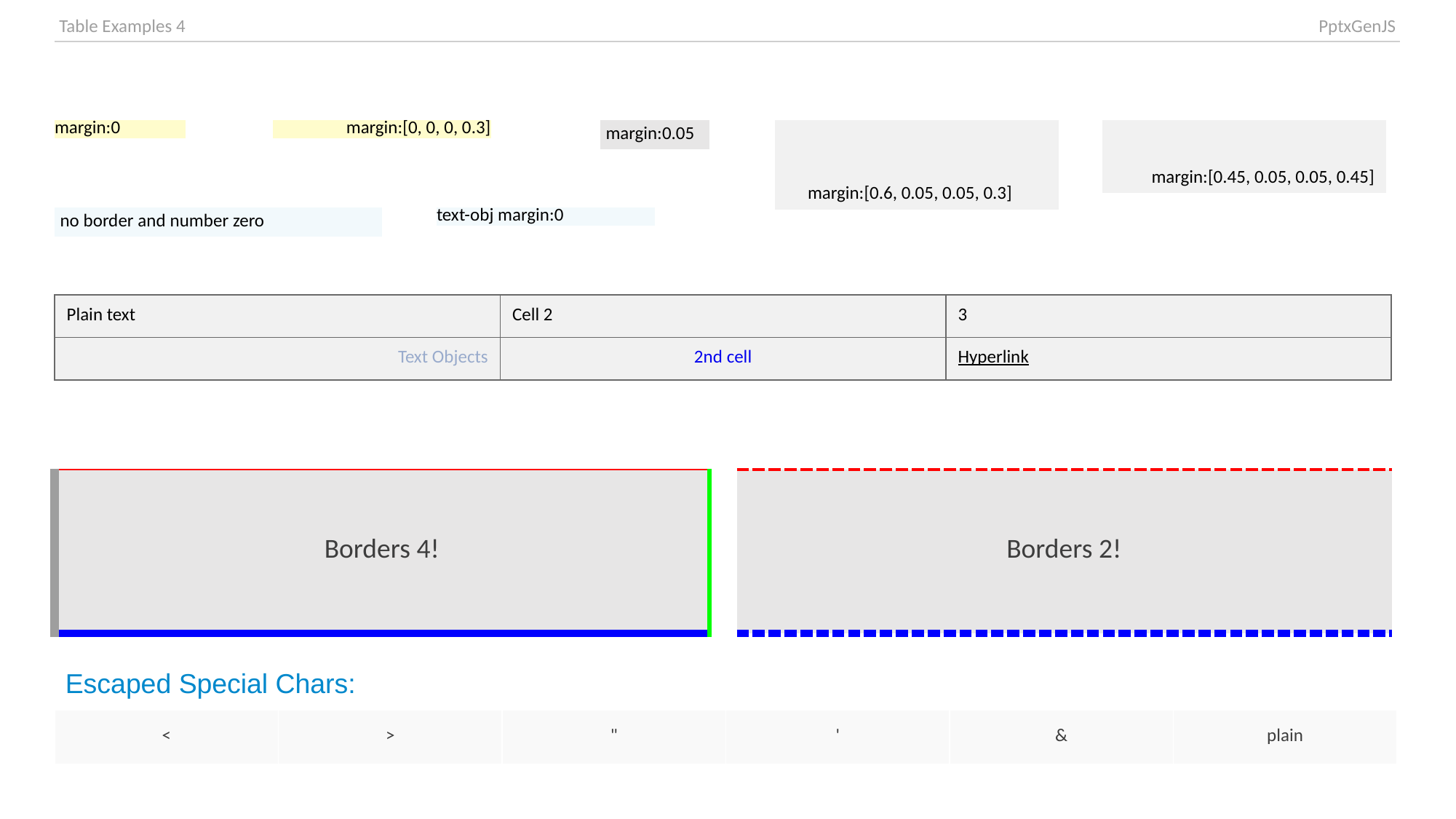

| Table Examples 4 | PptxGenJS |
| --- | --- |
| margin:0 |
| --- |
| margin:[0, 0, 0, 0.3] |
| --- |
| margin:0.05 |
| --- |
| margin:[0.6, 0.05, 0.05, 0.3] |
| --- |
| margin:[0.45, 0.05, 0.05, 0.45] |
| --- |
| no border and number zero |  |
| --- | --- |
| text-obj margin:0 |
| --- |
| Plain text | Cell 2 | 3 |
| --- | --- | --- |
| Text Objects | 2nd cell | Hyperlink |
| Borders 4! |
| --- |
| Borders 2! |
| --- |
Cell Margins:
Complex Cell Borders:
Escaped Special Chars:
| < | > | " | ' | & | plain |
| --- | --- | --- | --- | --- | --- |